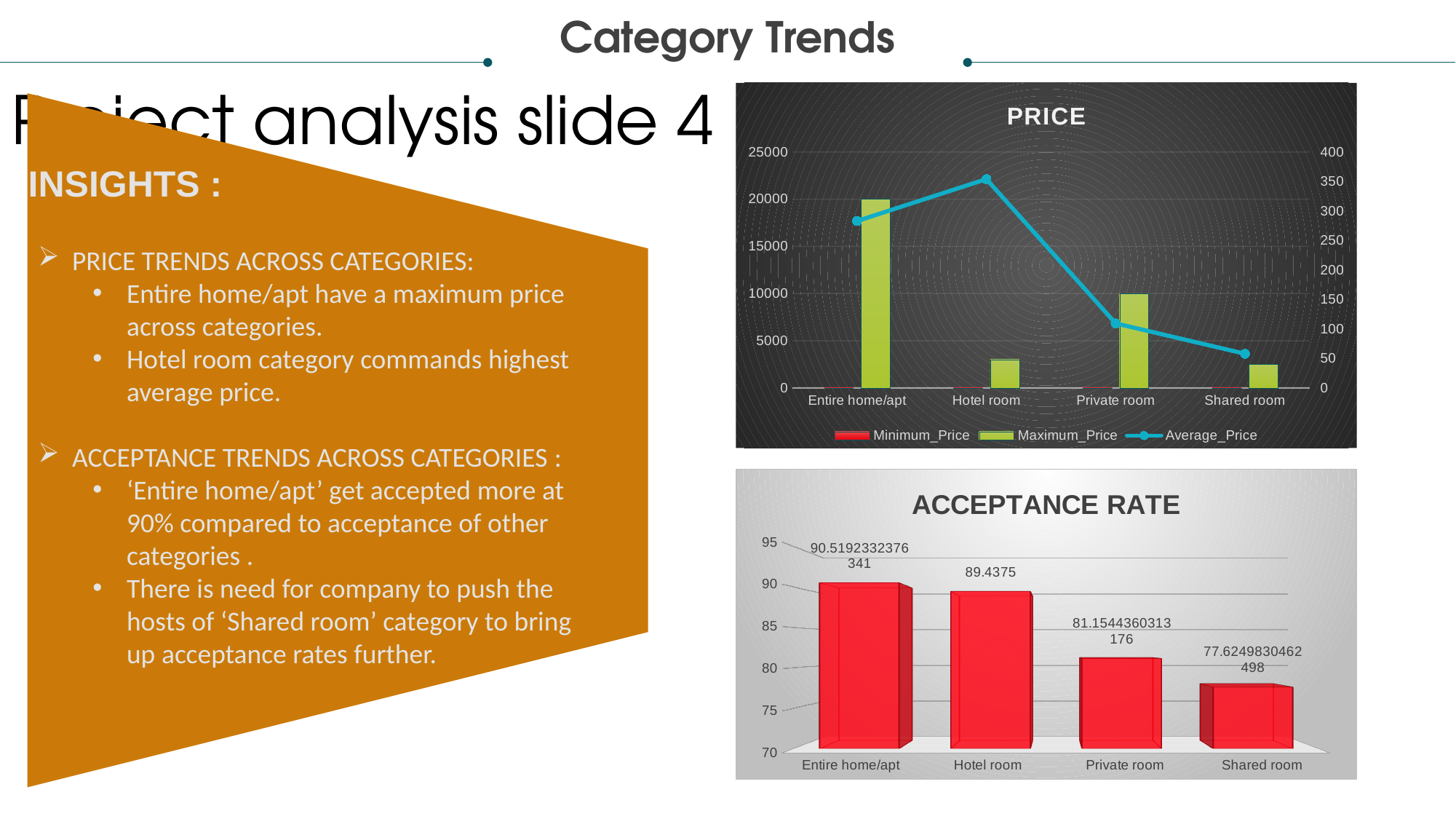

Category Trends
Project analysis slide 4

### Chart: PRICE

| Category | Minimum_Price | Maximum_Price | Average_Price |
|---|---|---|---|
| Entire home/apt | 1.0 | 20000.0 | 282.914923929621 |
| Hotel room | 0.0 | 3004.0 | 353.983333333333 |
| Private room | 5.0 | 10000.0 | 109.400276930534 |
| Shared room | 10.0 | 2515.0 | 57.9305374474866 |
INSIGHTS :
PRICE TRENDS ACROSS CATEGORIES:
Entire home/apt have a maximum price across categories.
Hotel room category commands highest average price.

ACCEPTANCE TRENDS ACROSS CATEGORIES :
‘Entire home/apt’ get accepted more at 90% compared to acceptance of other categories .
There is need for company to push the hosts of ‘Shared room’ category to bring up acceptance rates further.

[unsupported chart]